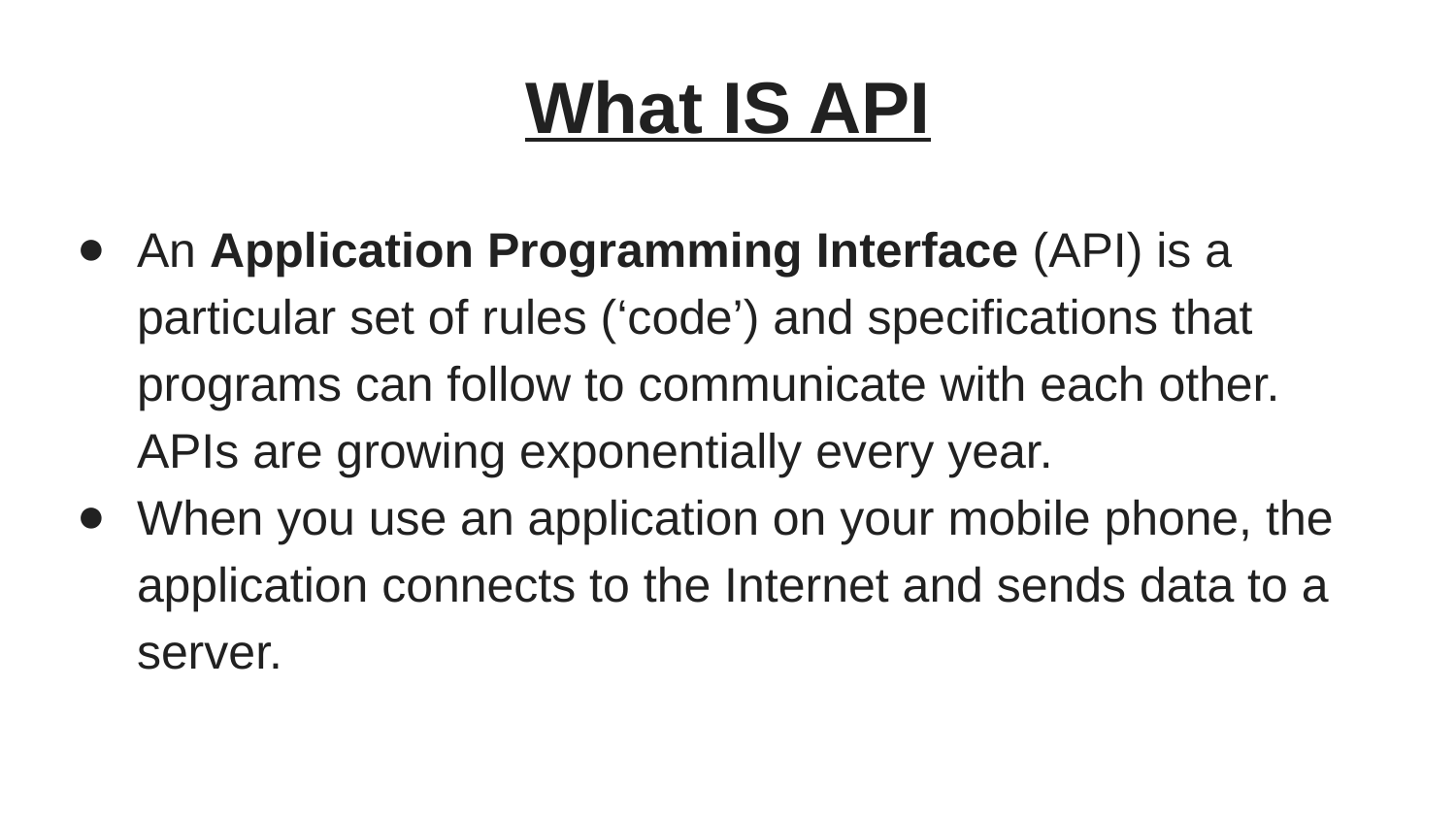

# What IS API
An Application Programming Interface (API) is a particular set of rules (‘code’) and specifications that programs can follow to communicate with each other. APIs are growing exponentially every year.
When you use an application on your mobile phone, the application connects to the Internet and sends data to a server.